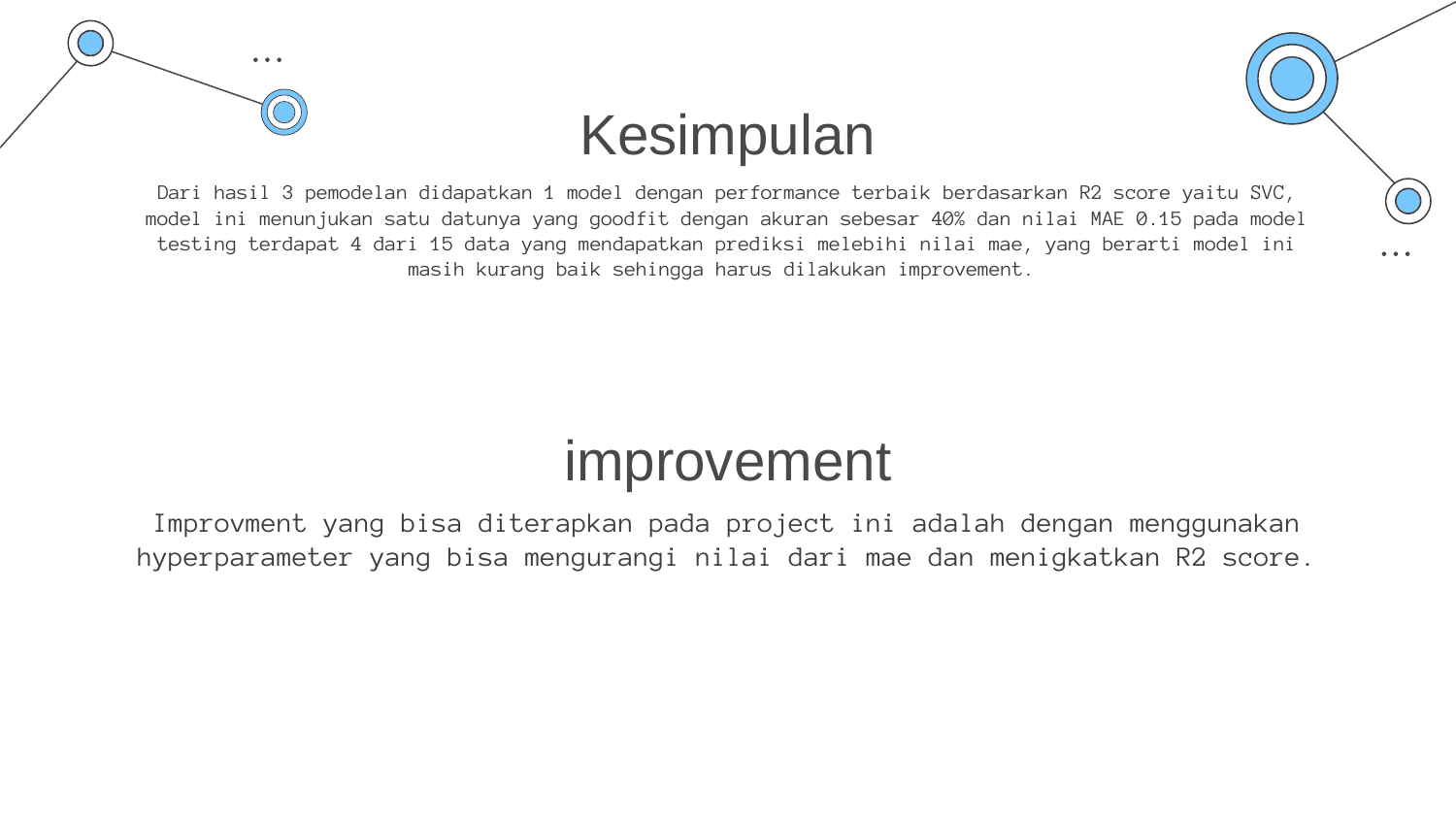

# Kesimpulan
Dari hasil 3 pemodelan didapatkan 1 model dengan performance terbaik berdasarkan R2 score yaitu SVC, model ini menunjukan satu datunya yang goodfit dengan akuran sebesar 40% dan nilai MAE 0.15 pada model testing terdapat 4 dari 15 data yang mendapatkan prediksi melebihi nilai mae, yang berarti model ini masih kurang baik sehingga harus dilakukan improvement.
improvement
Improvment yang bisa diterapkan pada project ini adalah dengan menggunakan hyperparameter yang bisa mengurangi nilai dari mae dan menigkatkan R2 score.